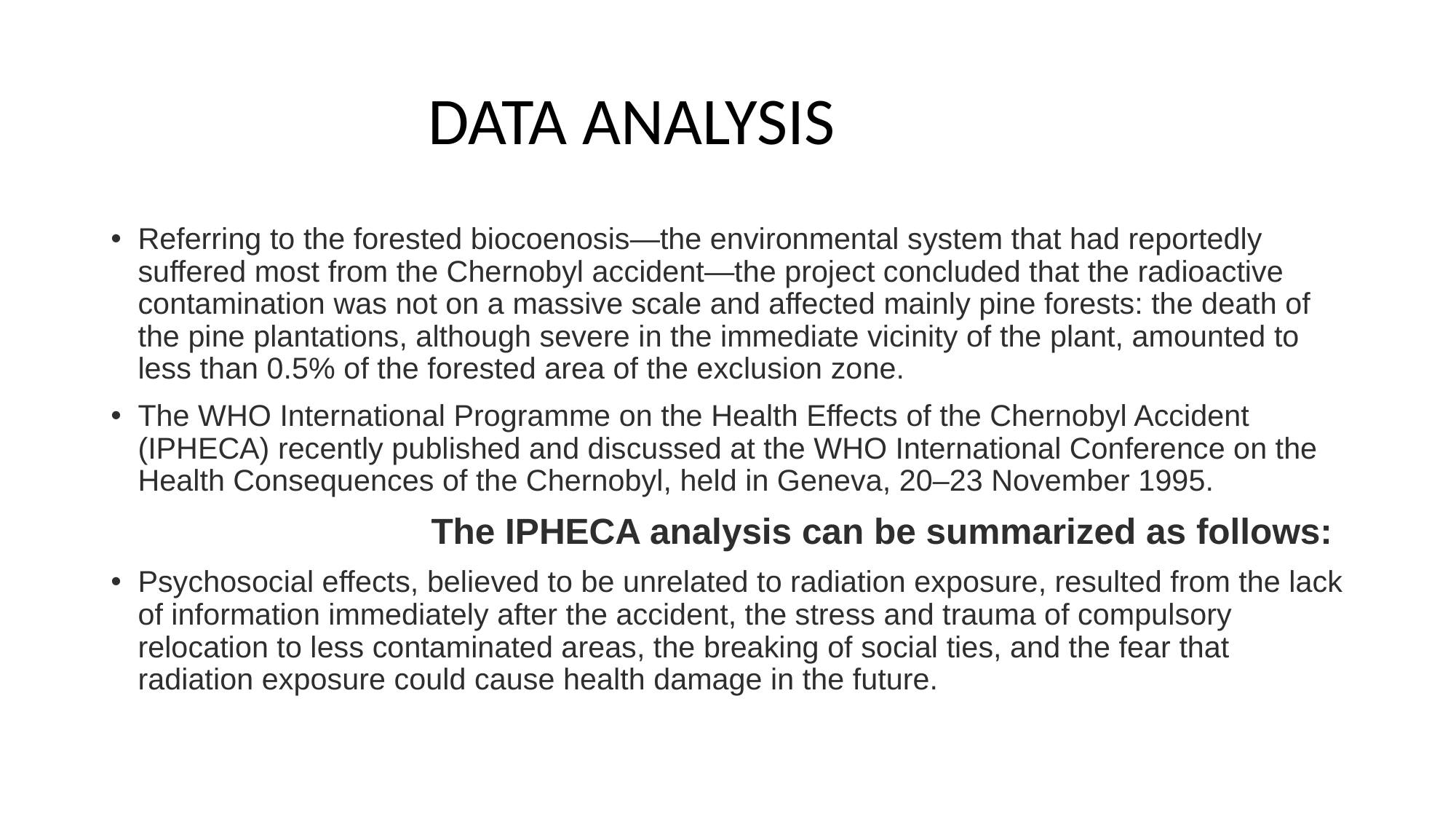

# DATA ANALYSIS
Referring to the forested biocoenosis—the environmental system that had reportedly suffered most from the Chernobyl accident—the project concluded that the radioactive contamination was not on a massive scale and affected mainly pine forests: the death of the pine plantations, although severe in the immediate vicinity of the plant, amounted to less than 0.5% of the forested area of the exclusion zone.
The WHO International Programme on the Health Effects of the Chernobyl Accident (IPHECA) recently published and discussed at the WHO International Conference on the Health Consequences of the Chernobyl, held in Geneva, 20–23 November 1995.
                                The IPHECA analysis can be summarized as follows:
Psychosocial effects, believed to be unrelated to radiation exposure, resulted from the lack of information immediately after the accident, the stress and trauma of compulsory relocation to less contaminated areas, the breaking of social ties, and the fear that radiation exposure could cause health damage in the future.